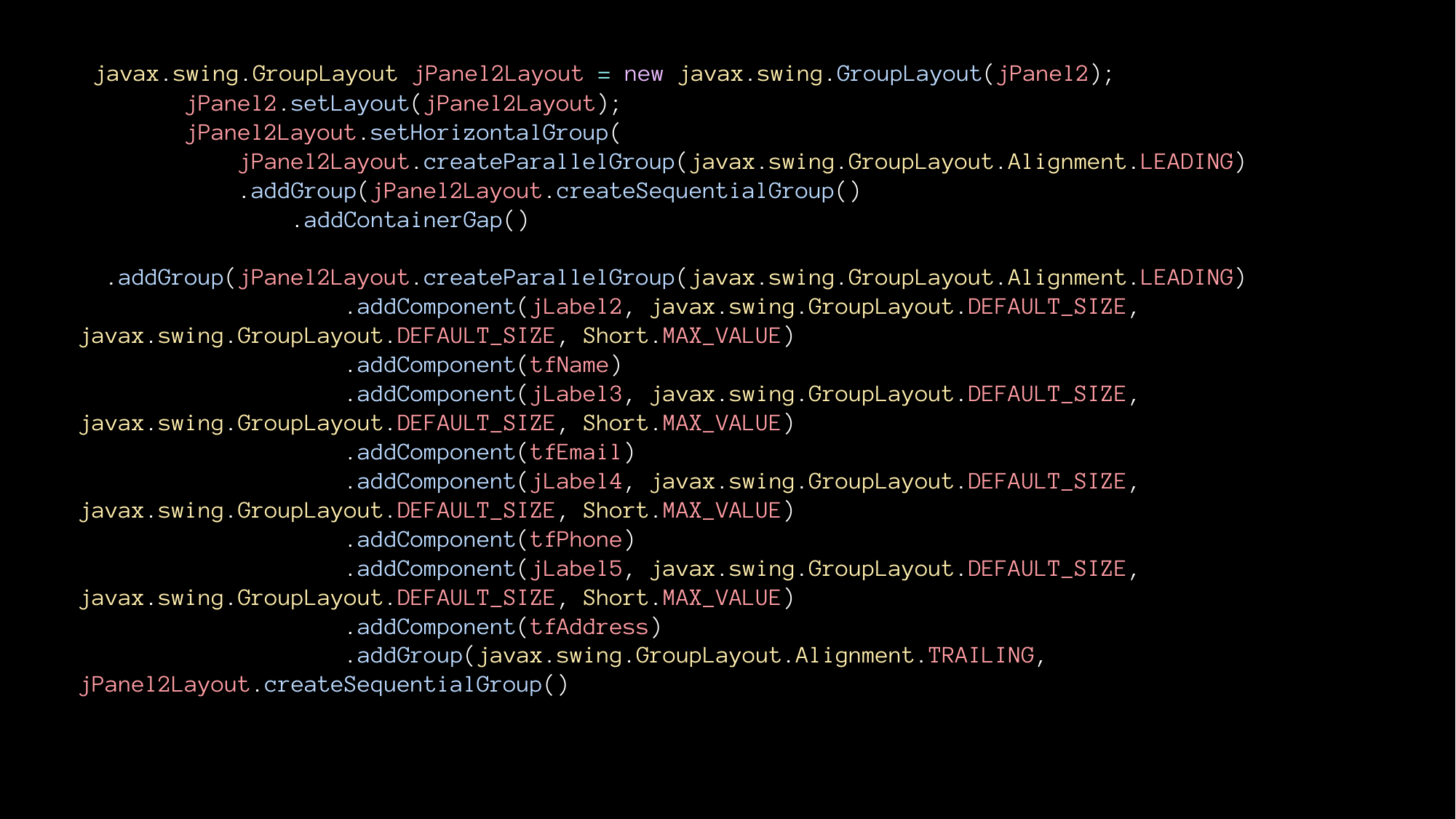

javax.swing.GroupLayout jPanel2Layout = new javax.swing.GroupLayout(jPanel2);
        jPanel2.setLayout(jPanel2Layout);
        jPanel2Layout.setHorizontalGroup(
            jPanel2Layout.createParallelGroup(javax.swing.GroupLayout.Alignment.LEADING)
            .addGroup(jPanel2Layout.createSequentialGroup()
                .addContainerGap()
                .addGroup(jPanel2Layout.createParallelGroup(javax.swing.GroupLayout.Alignment.LEADING)
                    .addComponent(jLabel2, javax.swing.GroupLayout.DEFAULT_SIZE, javax.swing.GroupLayout.DEFAULT_SIZE, Short.MAX_VALUE)
                    .addComponent(tfName)
                    .addComponent(jLabel3, javax.swing.GroupLayout.DEFAULT_SIZE, javax.swing.GroupLayout.DEFAULT_SIZE, Short.MAX_VALUE)
                    .addComponent(tfEmail)
                    .addComponent(jLabel4, javax.swing.GroupLayout.DEFAULT_SIZE, javax.swing.GroupLayout.DEFAULT_SIZE, Short.MAX_VALUE)
                    .addComponent(tfPhone)
                    .addComponent(jLabel5, javax.swing.GroupLayout.DEFAULT_SIZE, javax.swing.GroupLayout.DEFAULT_SIZE, Short.MAX_VALUE)
                    .addComponent(tfAddress)
                    .addGroup(javax.swing.GroupLayout.Alignment.TRAILING, jPanel2Layout.createSequentialGroup()